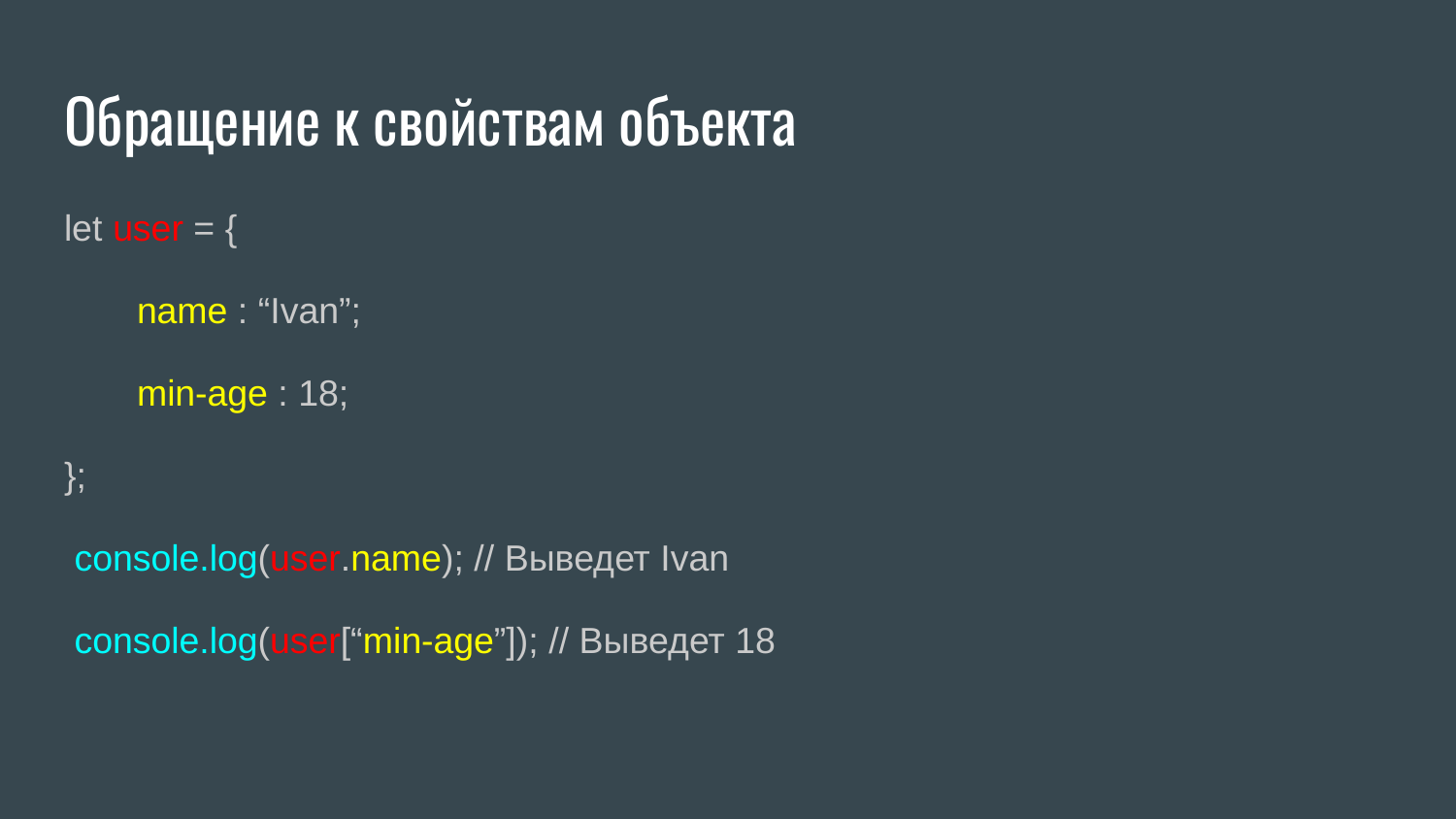

# Обращение к свойствам объекта
let user = {
name : “Ivan”;
min-age : 18;
};
 console.log(user.name); // Выведет Ivan
 console.log(user[“min-age”]); // Выведет 18